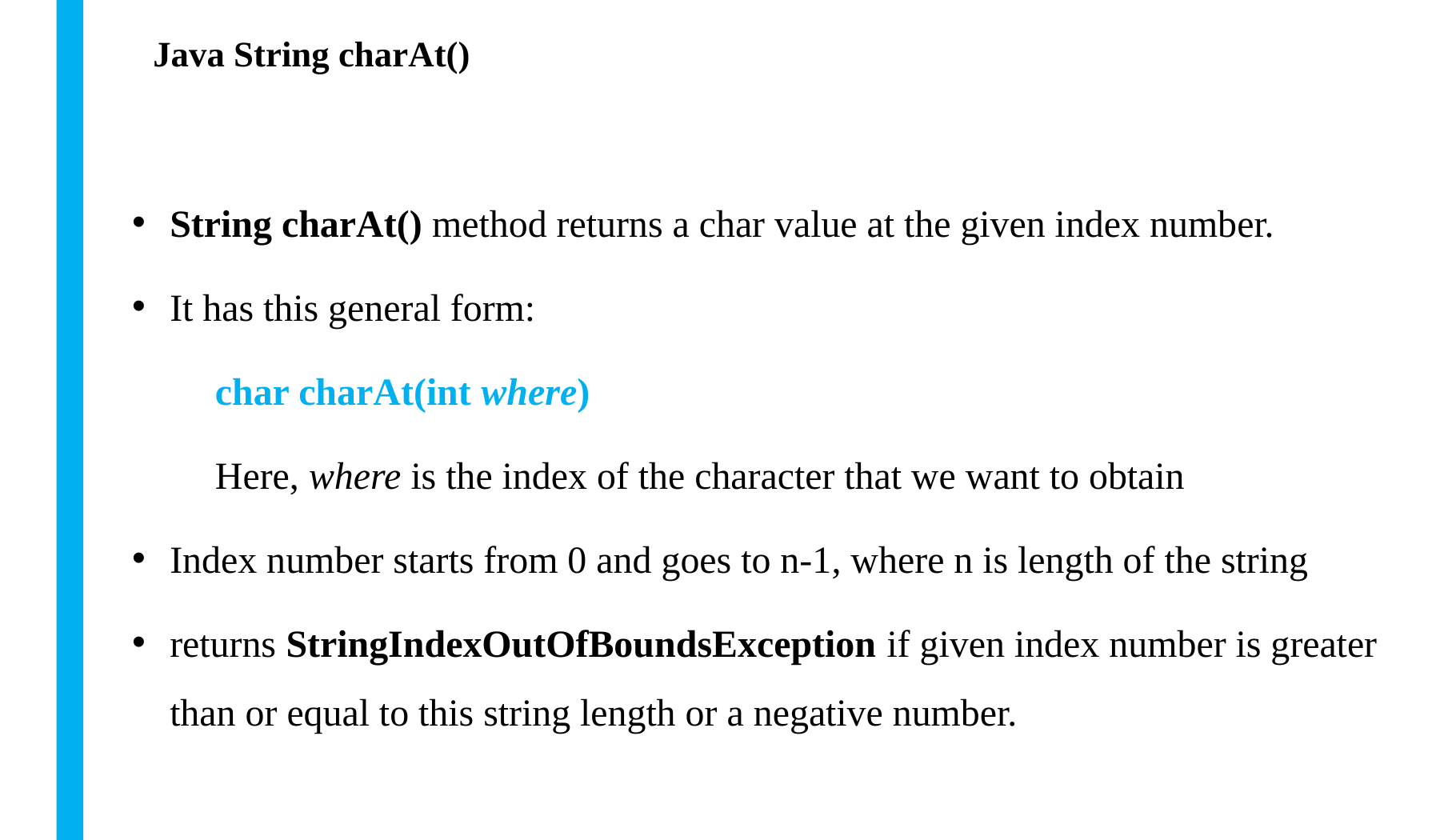

# Java String charAt()
String charAt() method returns a char value at the given index number.
It has this general form:
char charAt(int where)
Here, where is the index of the character that we want to obtain
Index number starts from 0 and goes to n-1, where n is length of the string
returns StringIndexOutOfBoundsException if given index number is greater than or equal to this string length or a negative number.